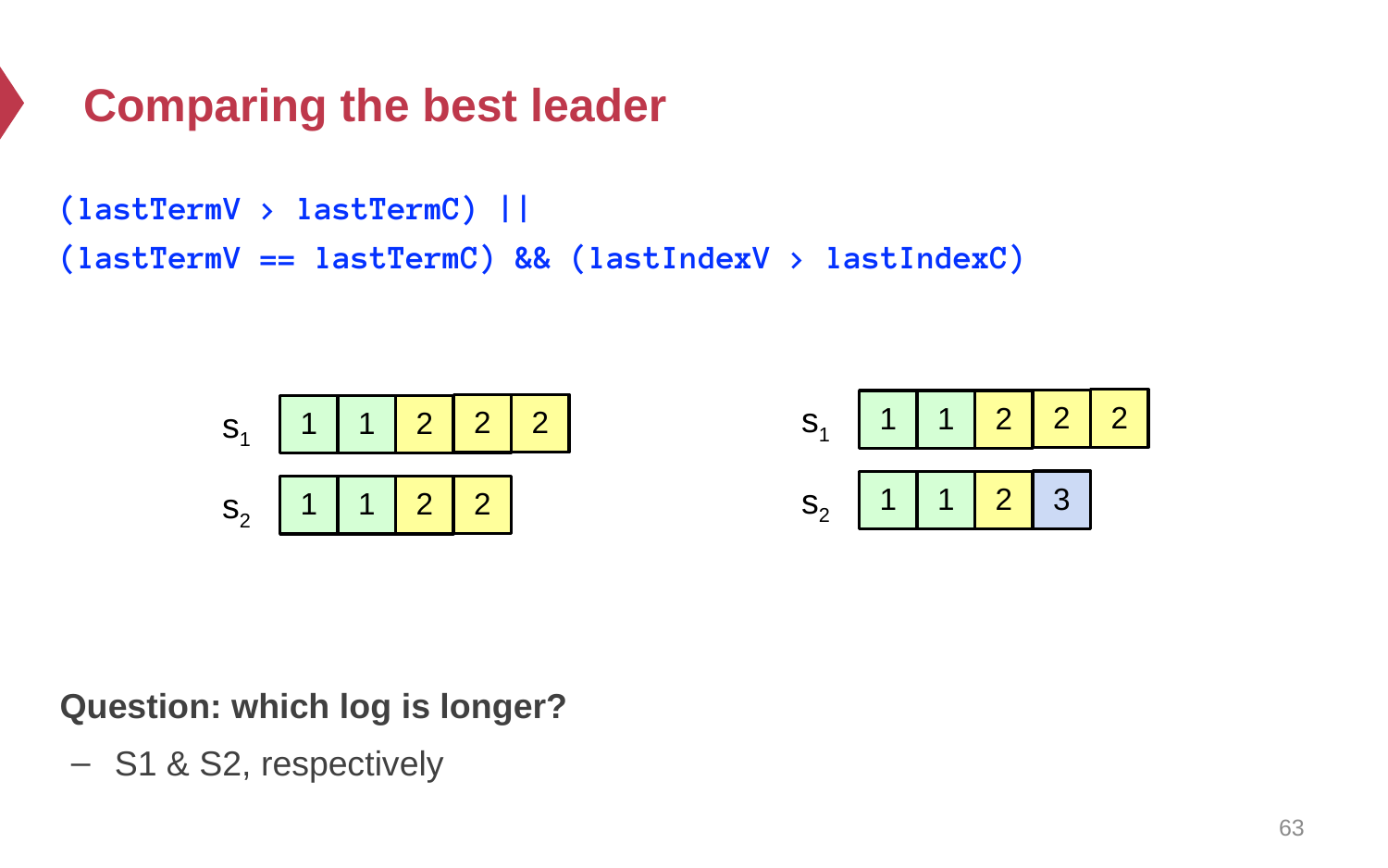

# Comparing the best leader
(lastTermV > lastTermC) ||
(lastTermV == lastTermC) && (lastIndexV > lastIndexC)

2
2
1
1
2
2
2
1
1
2
s1
s1
3
1
1
2
2
1
1
2
s2
s2
Question: which log is longer?
S1 & S2, respectively
63